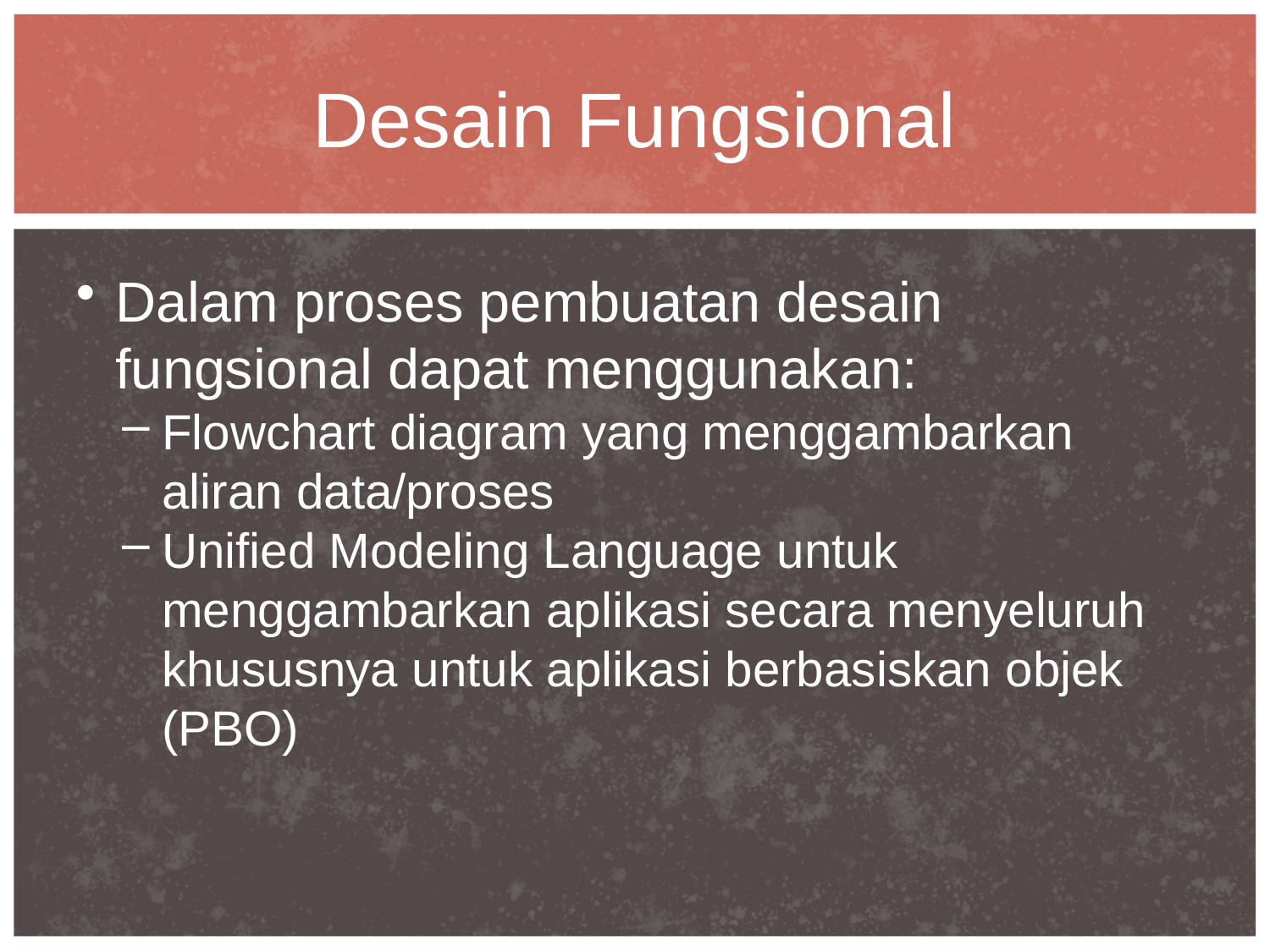

# Desain Fungsional
Dalam proses pembuatan desain fungsional dapat menggunakan:
Flowchart diagram yang menggambarkan aliran data/proses
Unified Modeling Language untuk menggambarkan aplikasi secara menyeluruh khususnya untuk aplikasi berbasiskan objek (PBO)